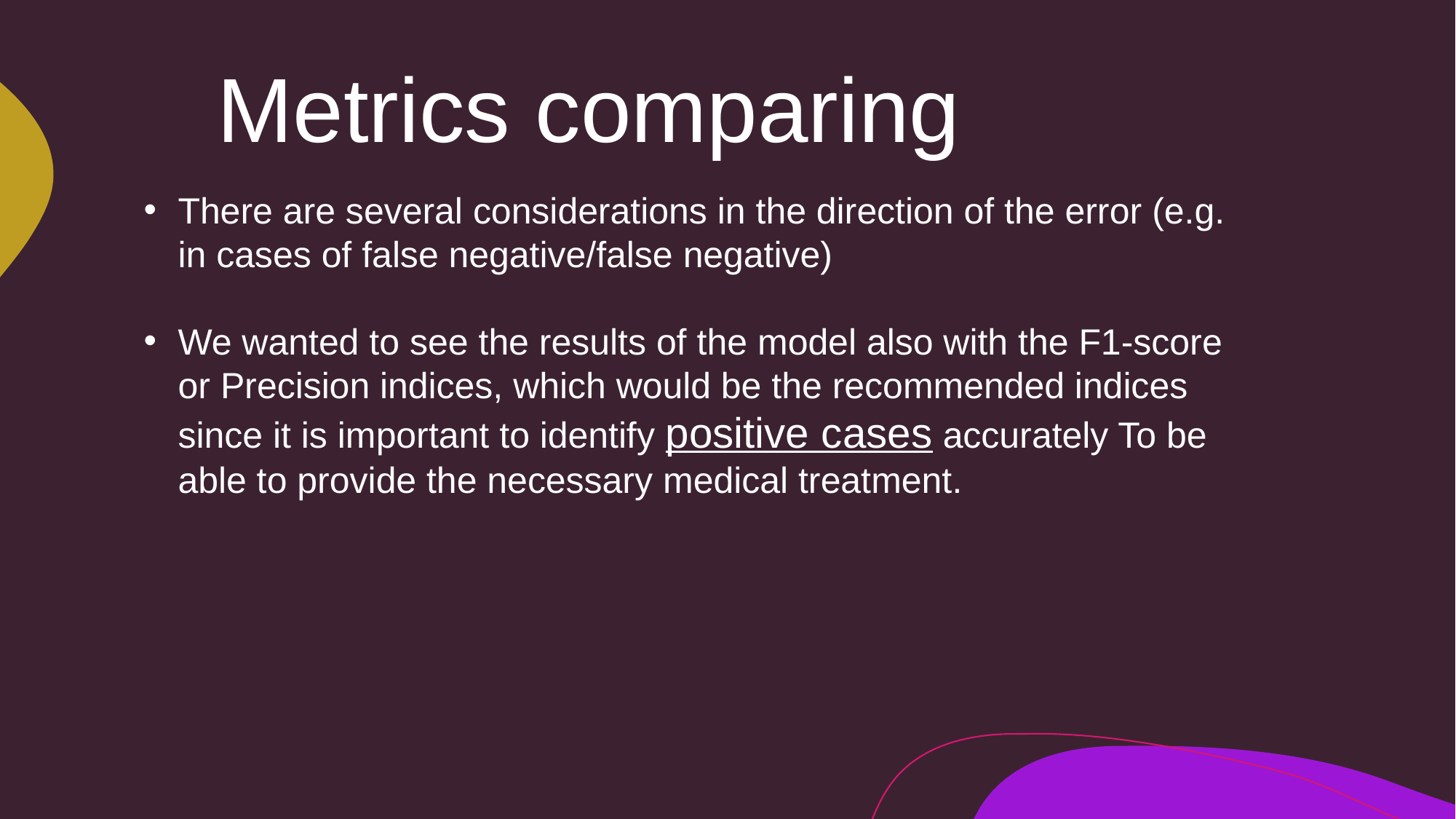

Metrics comparing
#
There are several considerations in the direction of the error (e.g. in cases of false negative/false negative)

We wanted to see the results of the model also with the F1-score or Precision indices, which would be the recommended indices since it is important to identify positive cases accurately To be able to provide the necessary medical treatment.